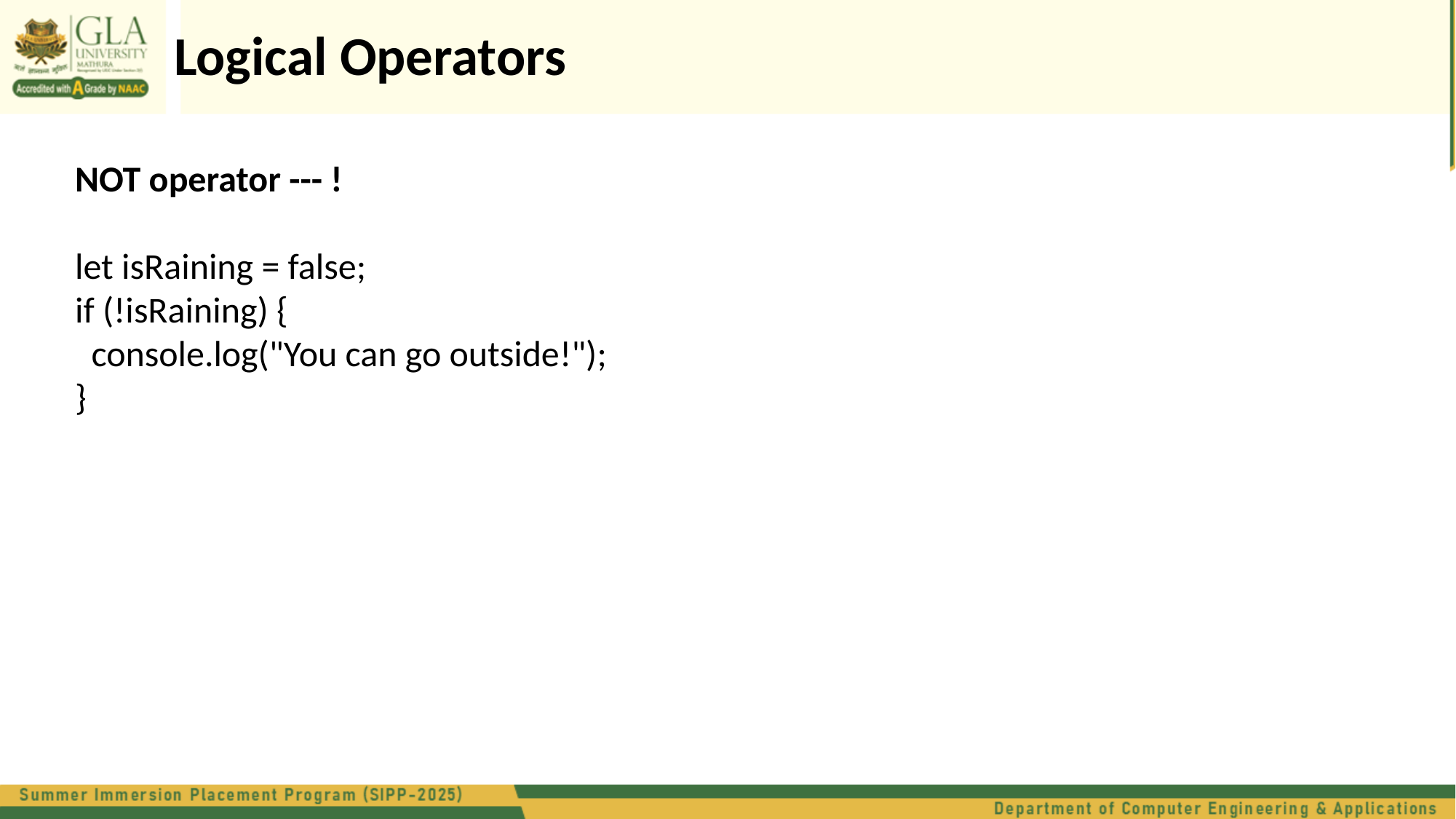

Logical Operators
NOT operator --- !

let isRaining = false;
if (!isRaining) {
  console.log("You can go outside!");
}